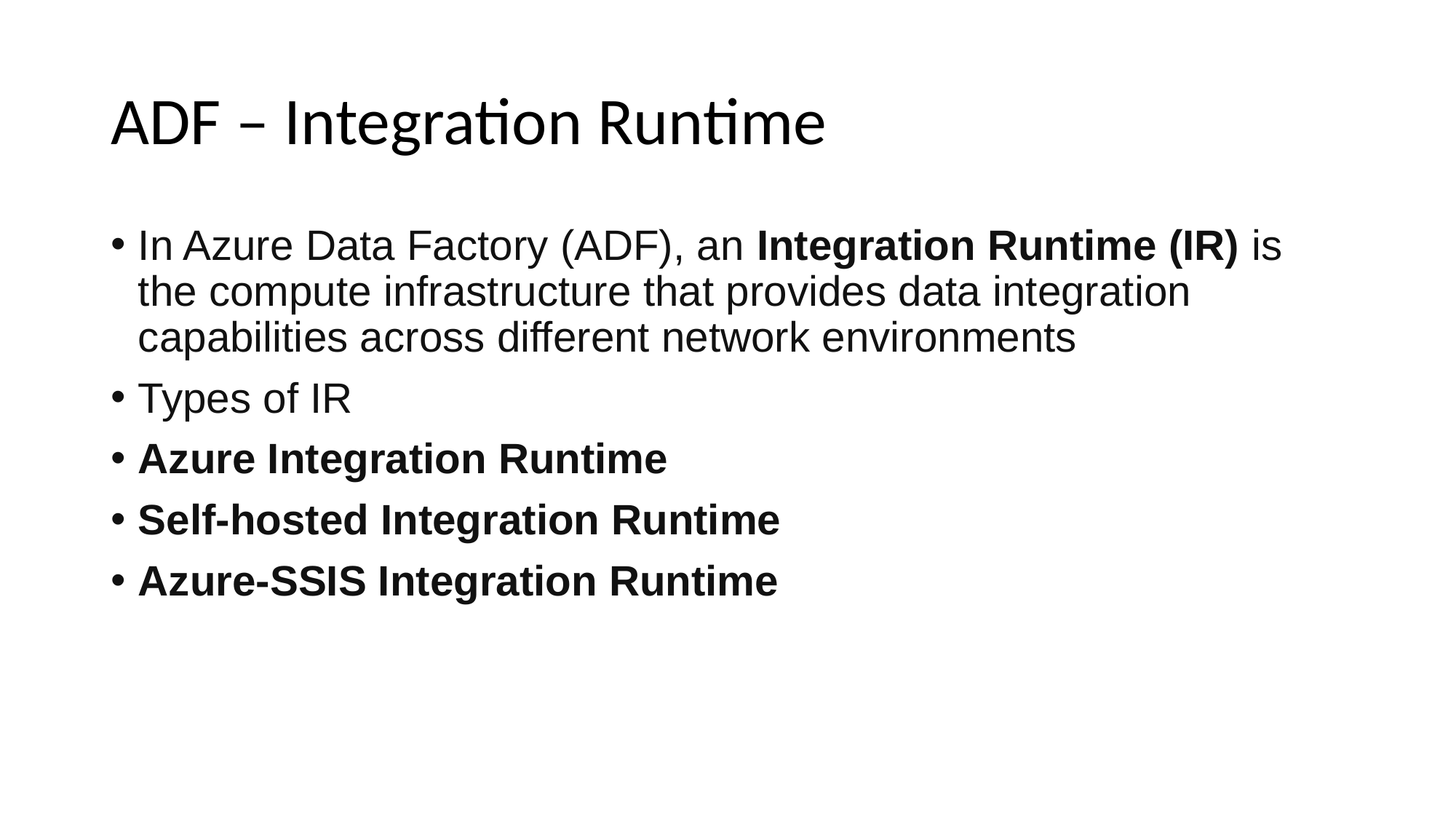

# ADF – Integration Runtime
In Azure Data Factory (ADF), an Integration Runtime (IR) is the compute infrastructure that provides data integration capabilities across different network environments
Types of IR
Azure Integration Runtime
Self-hosted Integration Runtime
Azure-SSIS Integration Runtime